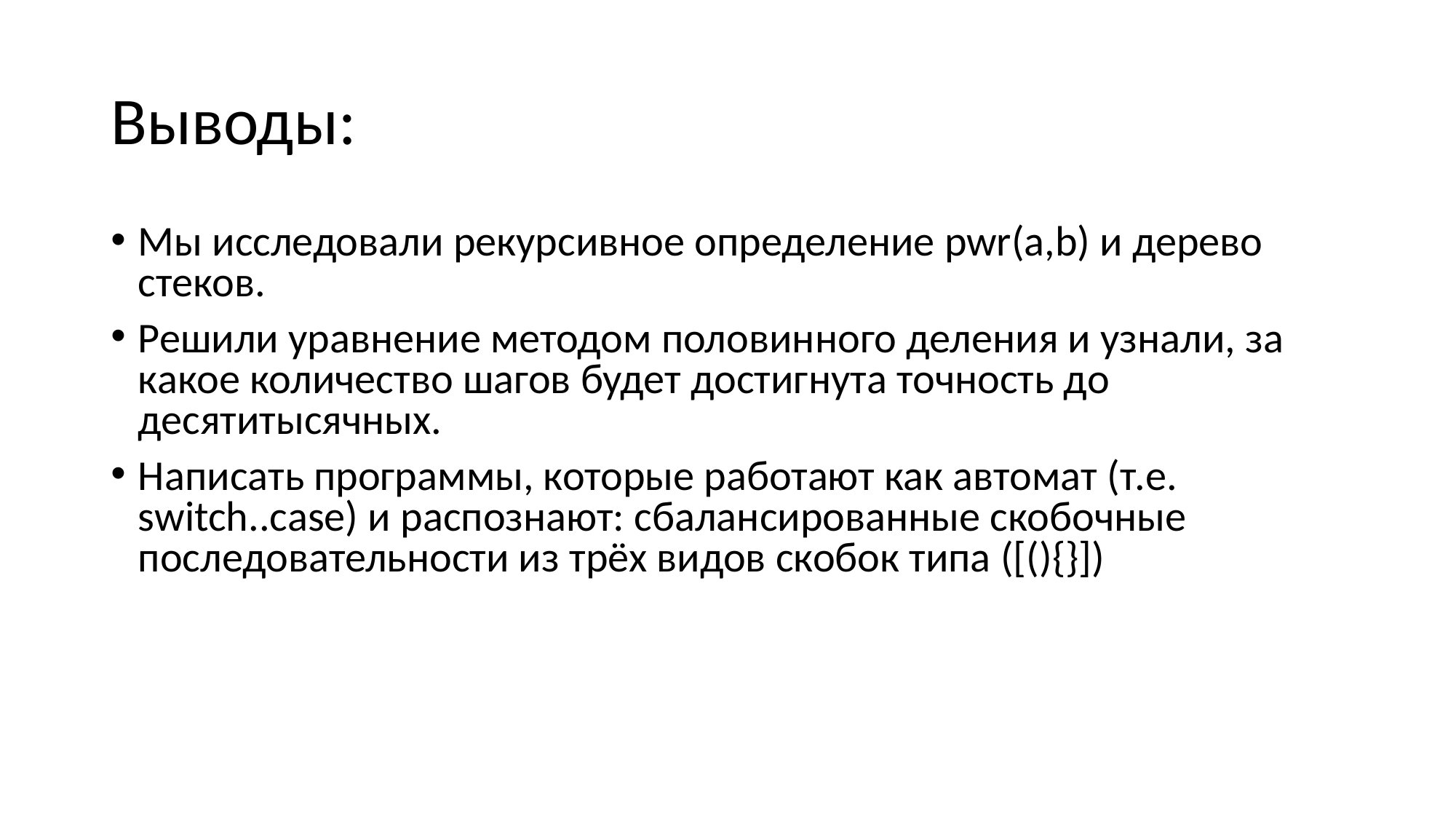

# Выводы:
Мы исследовали рекурсивное определение pwr(a,b) и дерево стеков.
Решили уравнение методом половинного деления и узнали, за какое количество шагов будет достигнута точность до десятитысячных.
Написать программы, которые работают как автомат (т.е. switch..case) и распознают: сбалансированные скобочные последовательности из трёх видов скобок типа ([(){}])